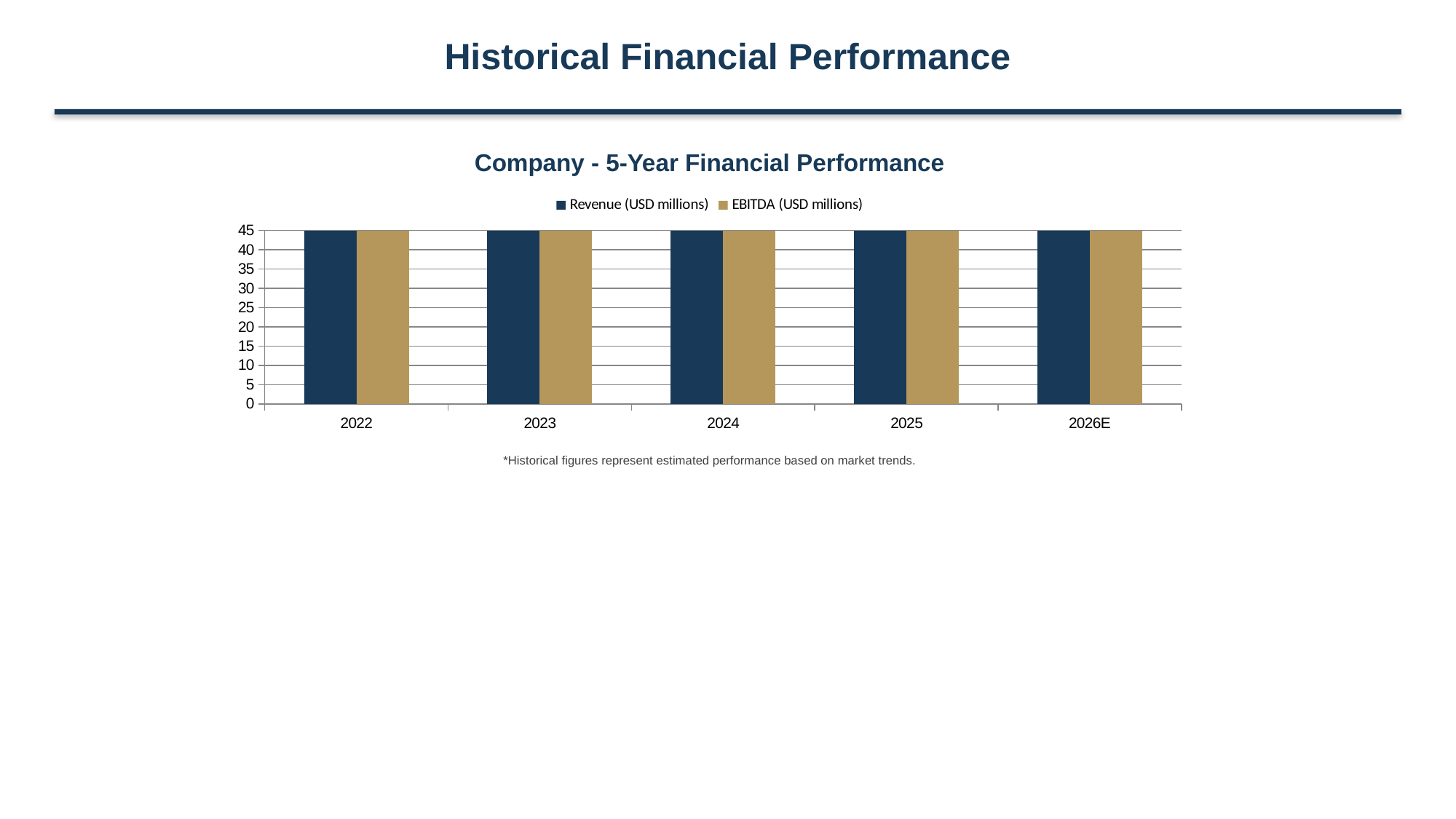

Historical Financial Performance

Company - 5-Year Financial Performance

### Chart

| Category | Revenue (USD millions) | EBITDA (USD millions) |
|---|---|---|
| 2022 | 16300.0 | 4075.0 |
| 2023 | 18200.0 | 4550.0 |
| 2024 | 18600.0 | 4650.0 |
| 2025 | 19200.0 | 4800.0 |
| 2026E | 20500.0 | 5125.0 |
*Historical figures represent estimated performance based on market trends.